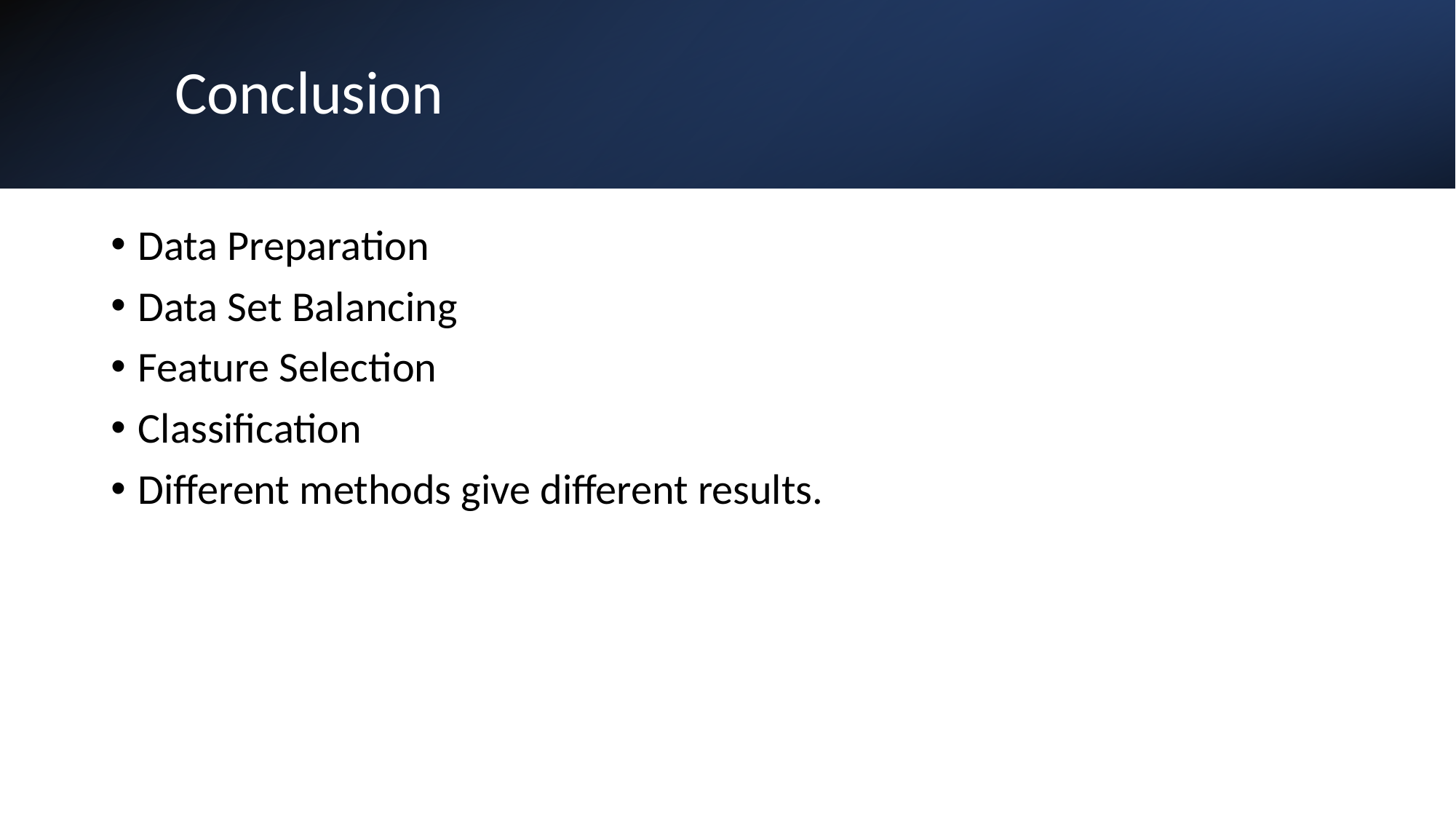

# Conclusion
Data Preparation
Data Set Balancing
Feature Selection
Classification
Different methods give different results.